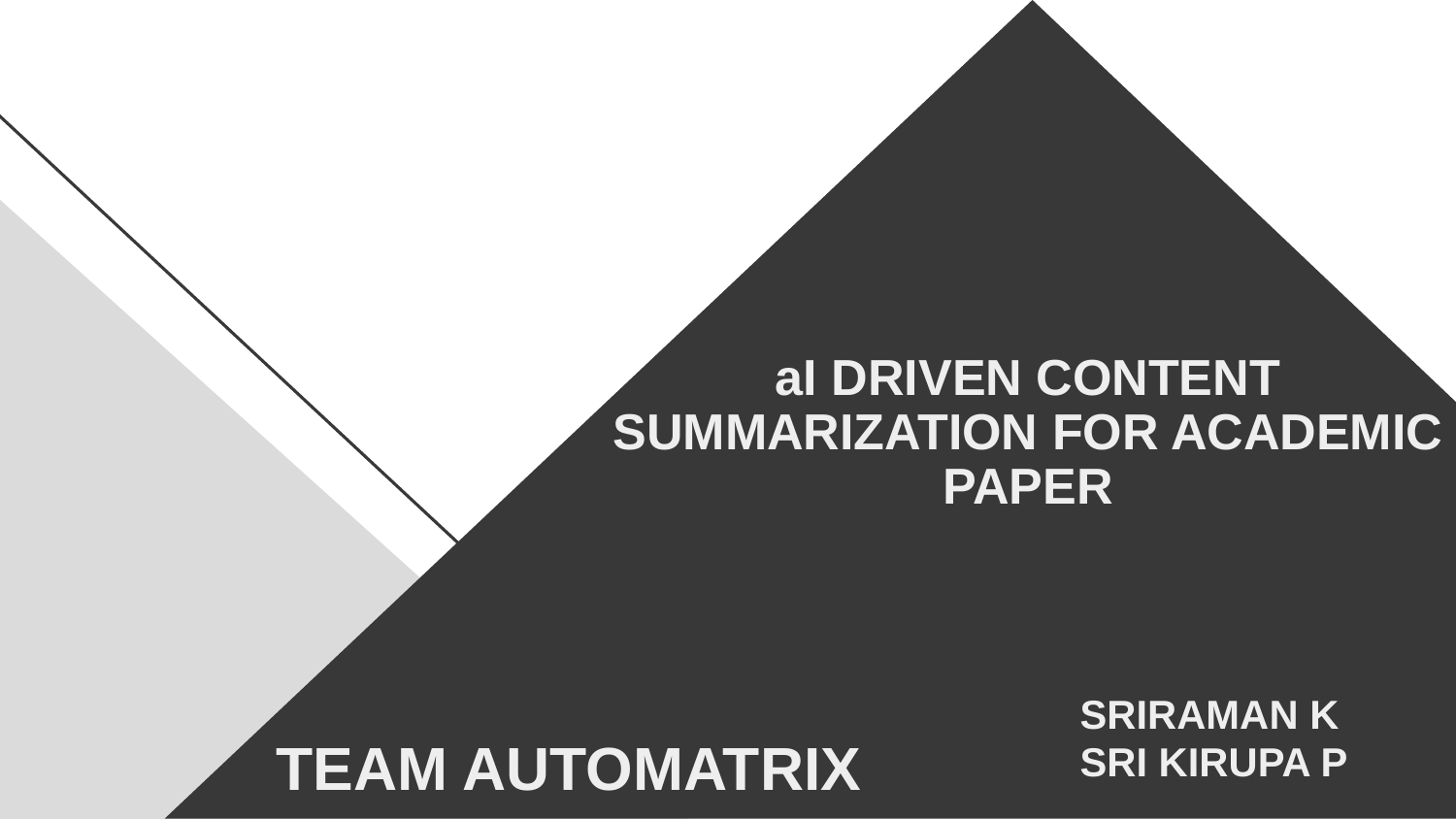

# aI DRIVEN CONTENT SUMMARIZATION FOR ACADEMIC PAPER
        SRIRAMAN K
            SRI KIRUPA P
TEAM AUTOMATRIX